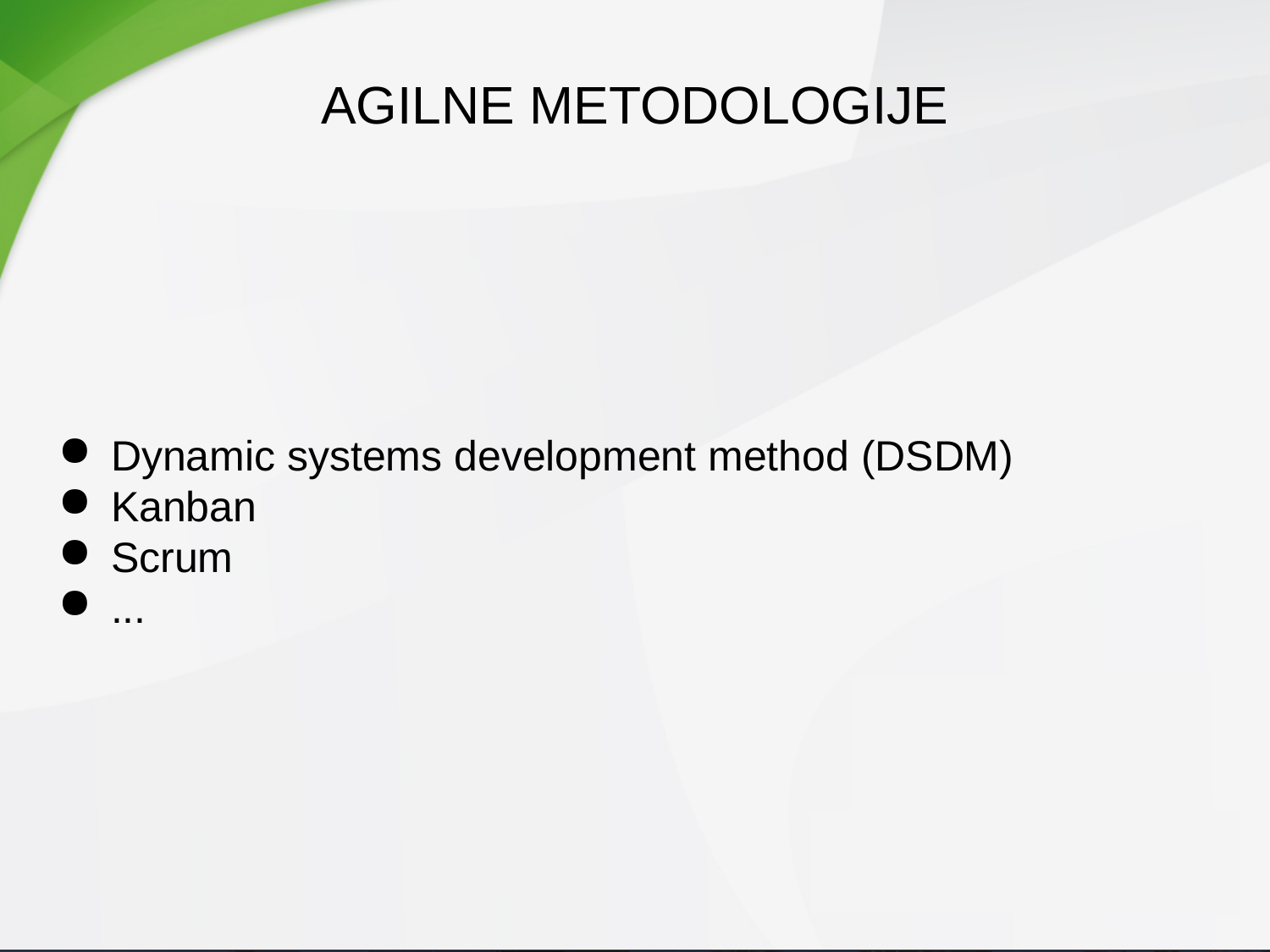

AGILNE METODOLOGIJE
Dynamic systems development method (DSDM)
Kanban
Scrum
...